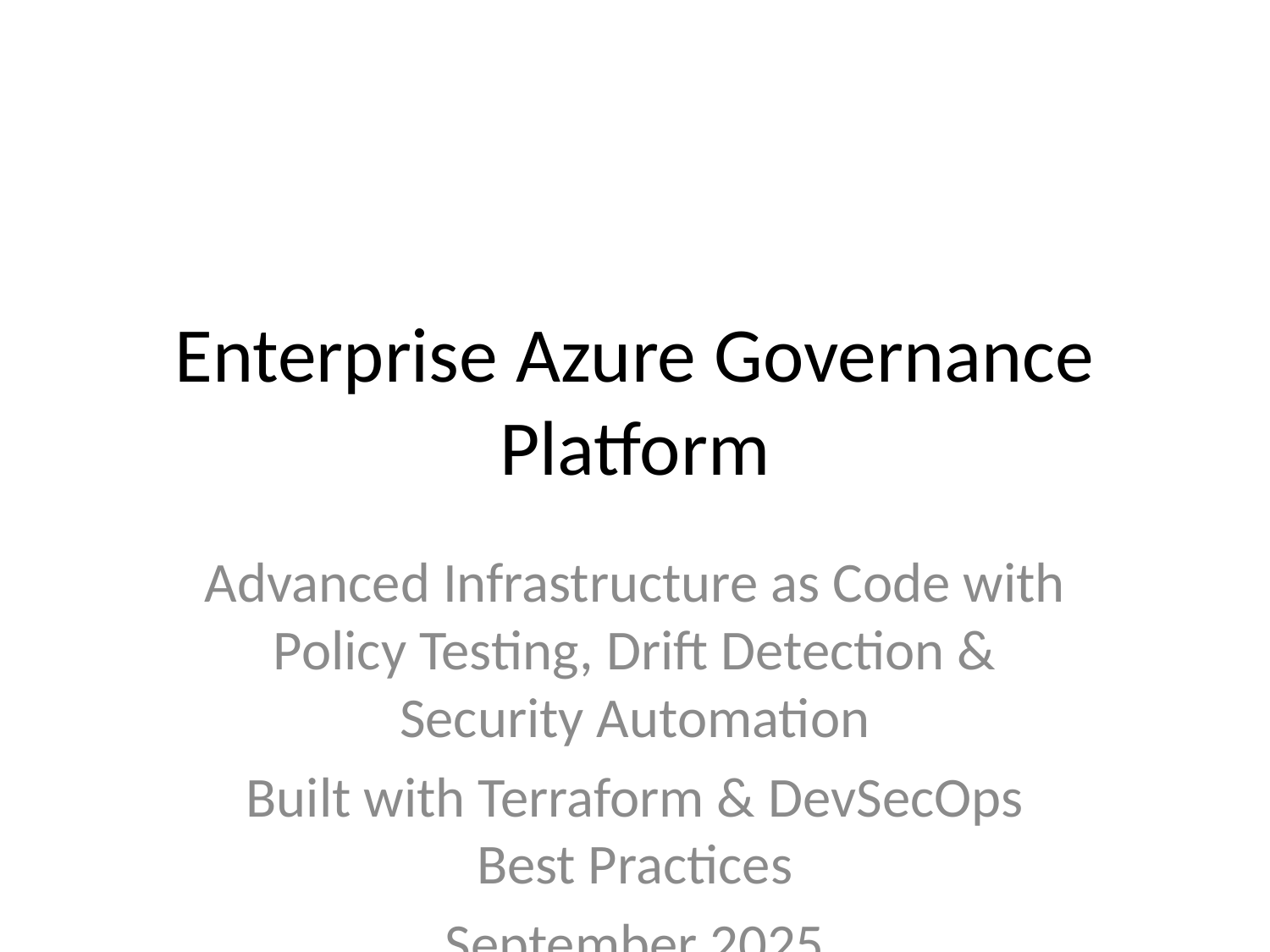

# Enterprise Azure Governance Platform
Advanced Infrastructure as Code with Policy Testing, Drift Detection & Security Automation
Built with Terraform & DevSecOps Best Practices
September 2025